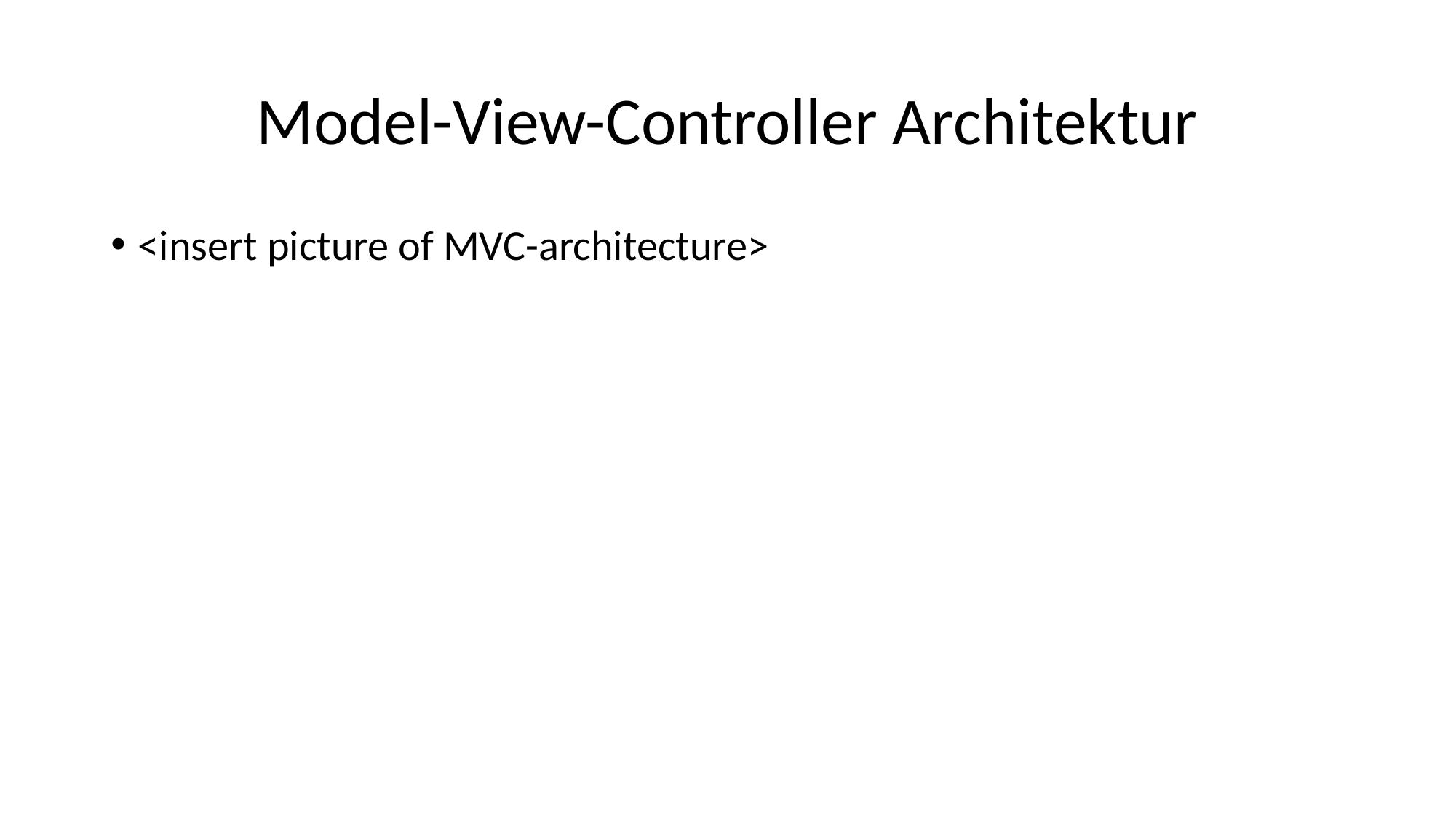

# Model-View-Controller Architektur
<insert picture of MVC-architecture>